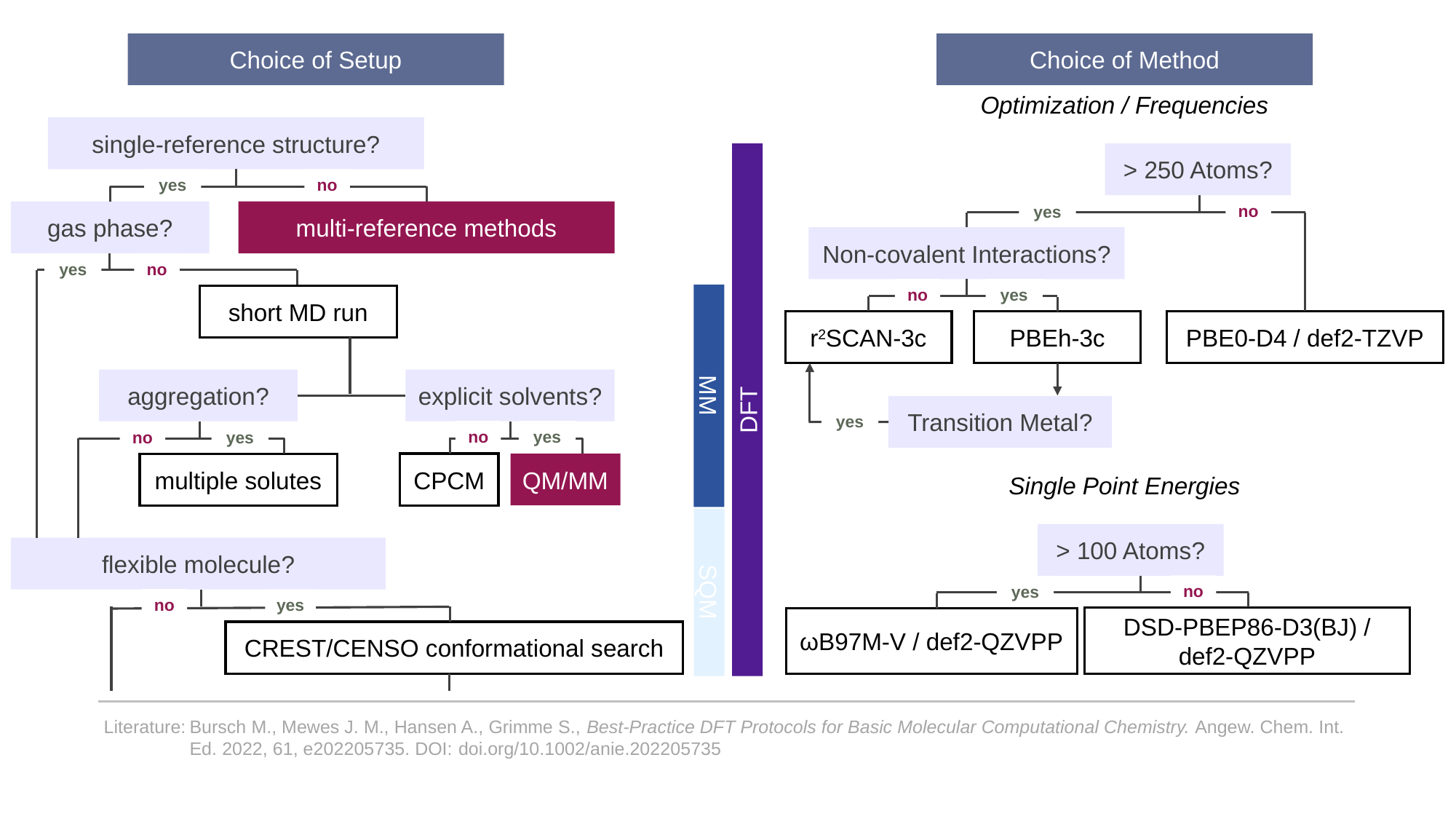

Choice of Setup
Choice of Method
Optimization / Frequencies
single-reference structure?
> 250 Atoms?
MM
DFT
SQM
yes
no
no
yes
gas phase?
multi-reference methods
Non-covalent Interactions?
yes
no
no
yes
short MD run
PBE0-D4 / def2-TZVP
PBEh-3c
r2SCAN-3c
aggregation?
explicit solvents?
Transition Metal?
yes
no
yes
no
yes
CPCM
QM/MM
multiple solutes
Single Point Energies
> 100 Atoms?
no
yes
DSD-PBEP86-D3(BJ) / def2-QZVPP
ωB97M-V / def2-QZVPP
flexible molecule?
no
yes
CREST/CENSO conformational search
Literature:	Bursch M., Mewes J. M., Hansen A., Grimme S., Best-Practice DFT Protocols for Basic Molecular Computational Chemistry. Angew. Chem. Int. Ed. 2022, 61, e202205735. DOI: doi.org/10.1002/anie.202205735